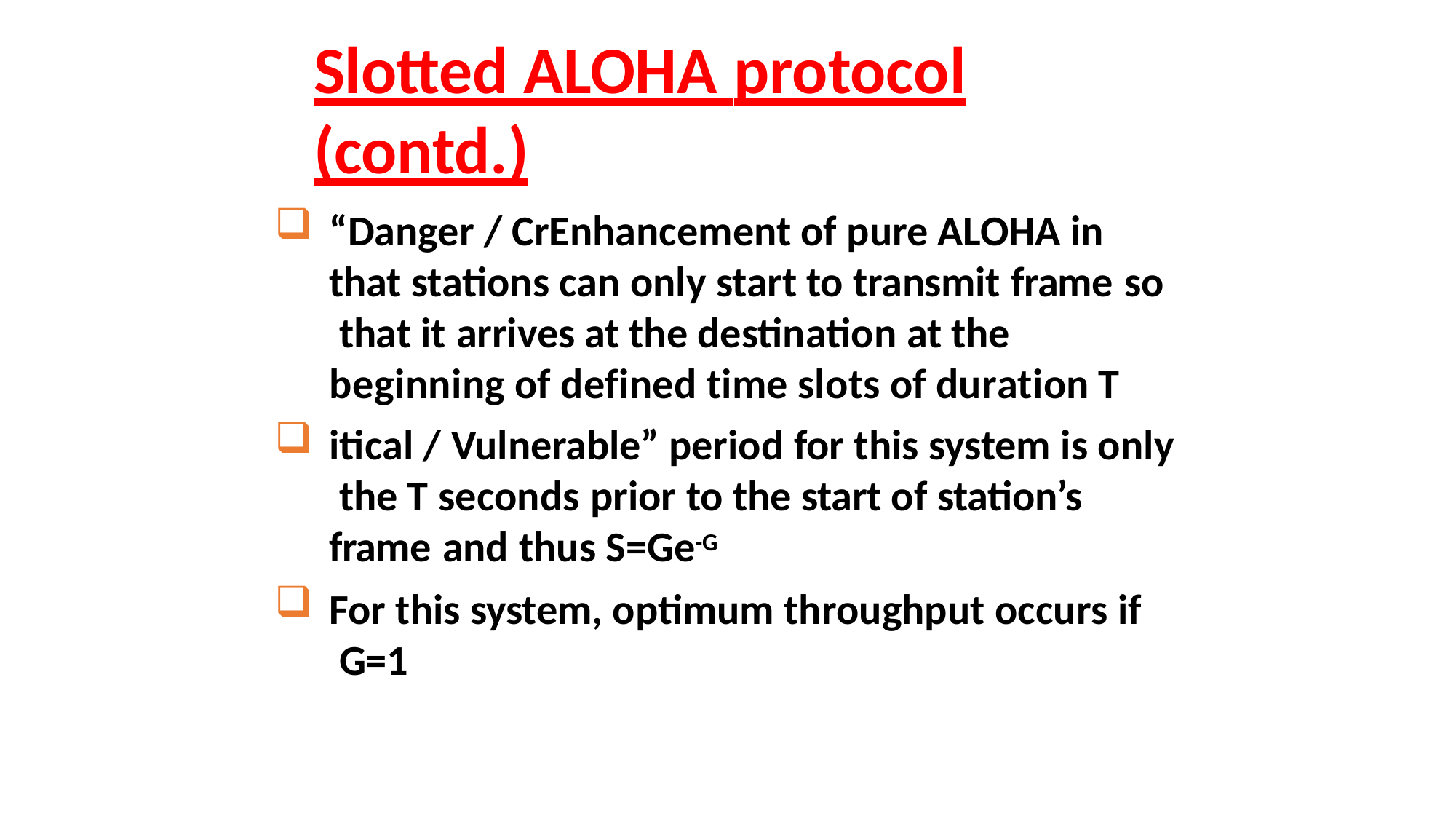

# Slotted ALOHA protocol (contd.)
“Danger / CrEnhancement of pure ALOHA in  that stations can only start to transmit frame so  that it arrives at the destination at the  beginning of defined time slots of duration T
itical / Vulnerable” period for this system is only  the T seconds prior to the start of station’s  frame and thus S=Ge-G
For this system, optimum throughput occurs if  G=1